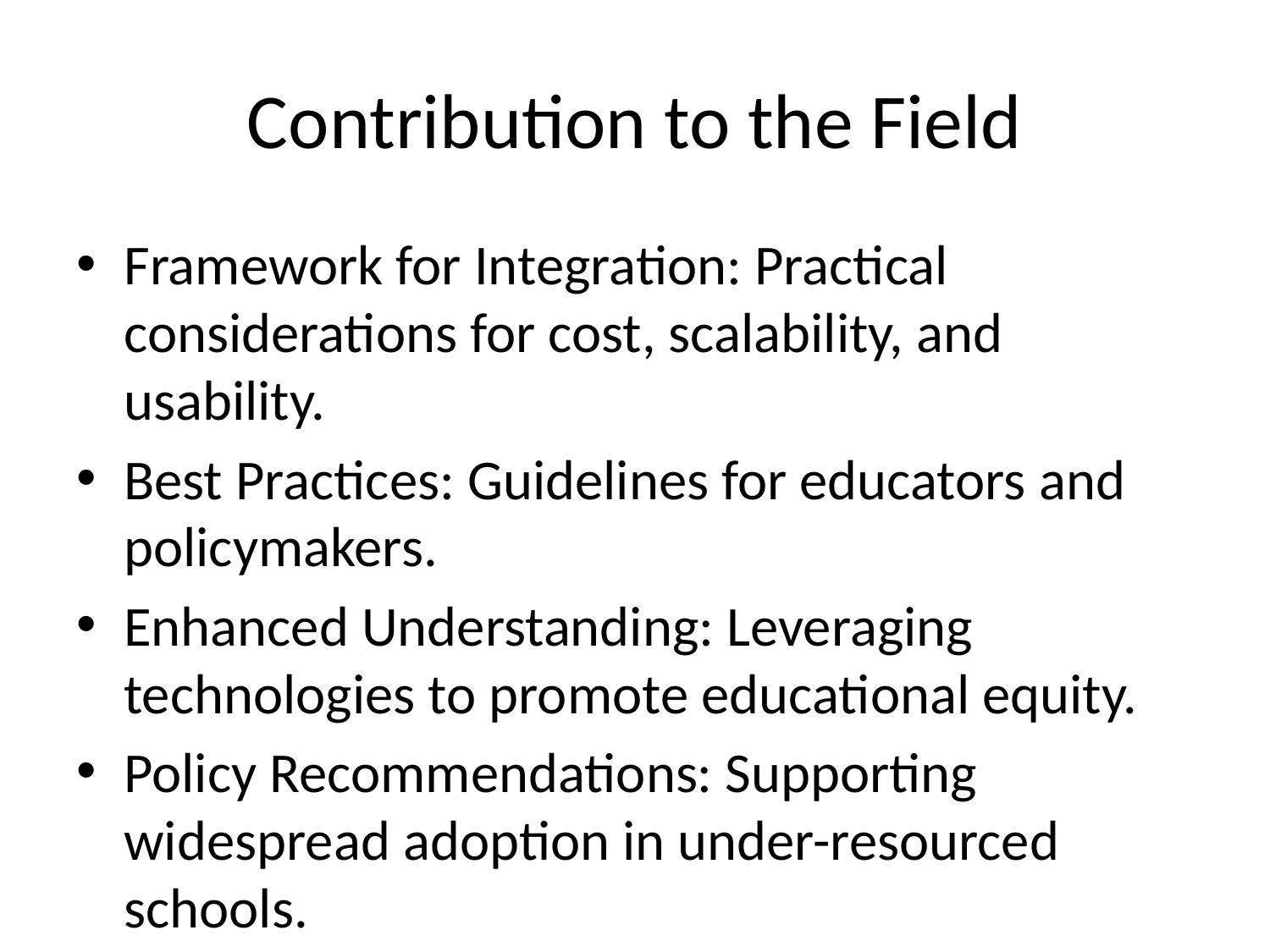

# Contribution to the Field
Framework for Integration: Practical considerations for cost, scalability, and usability.
Best Practices: Guidelines for educators and policymakers.
Enhanced Understanding: Leveraging technologies to promote educational equity.
Policy Recommendations: Supporting widespread adoption in under-resourced schools.